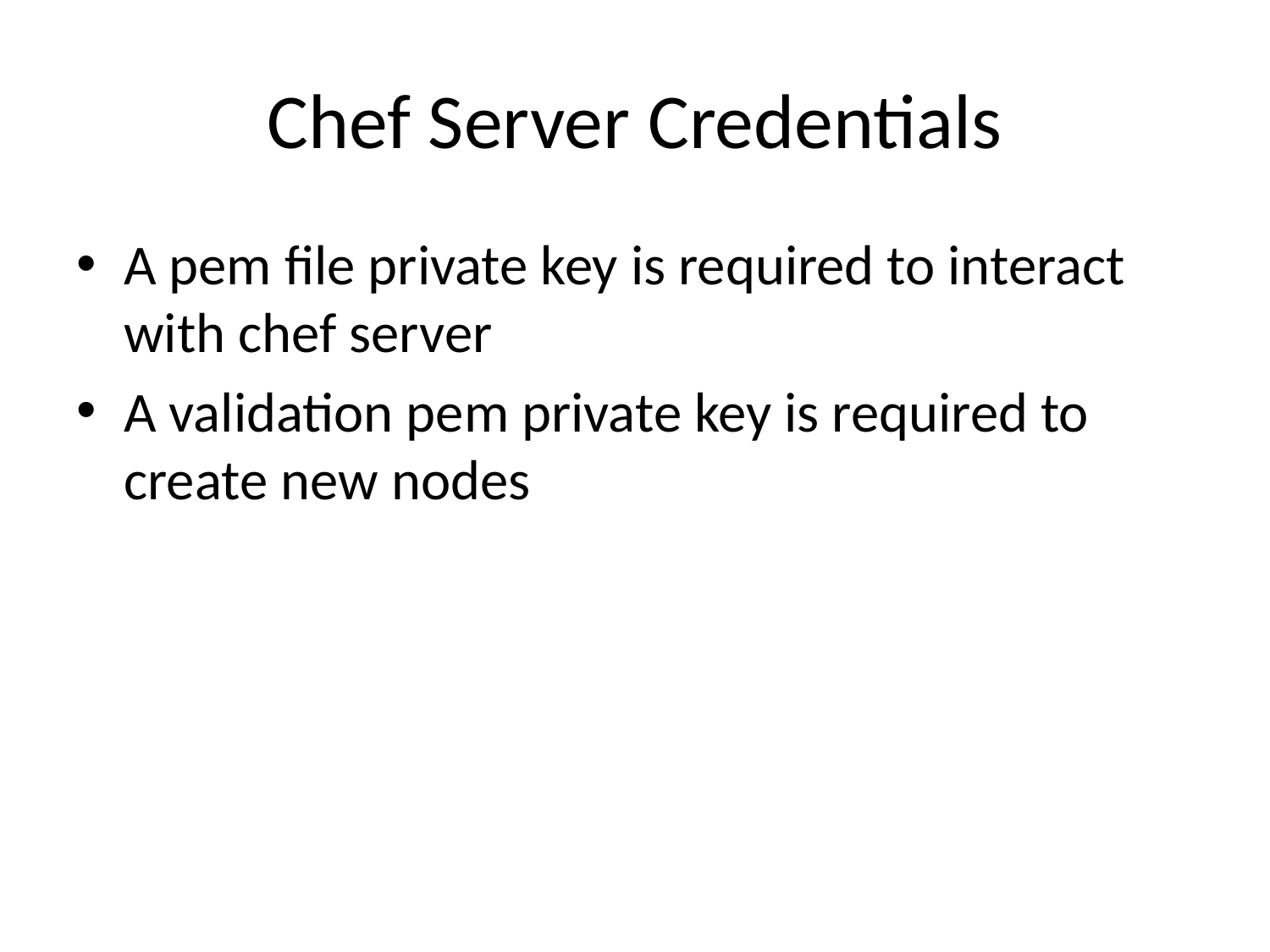

# Chef Server Credentials
A pem file private key is required to interact with chef server
A validation pem private key is required to create new nodes